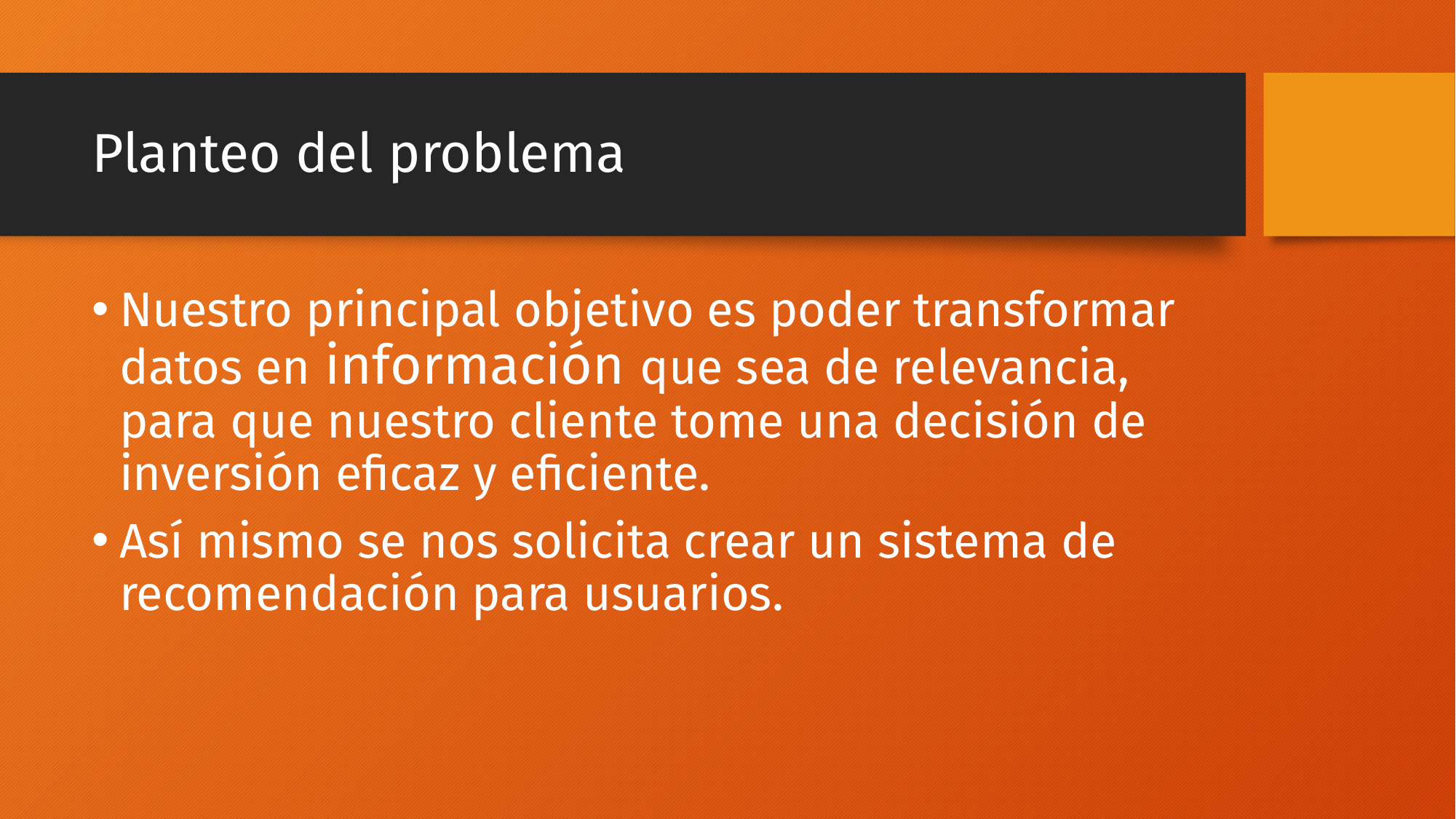

# Planteo del problema
Nuestro principal objetivo es poder transformar datos en información que sea de relevancia, para que nuestro cliente tome una decisión de inversión eficaz y eficiente.
Así mismo se nos solicita crear un sistema de recomendación para usuarios.